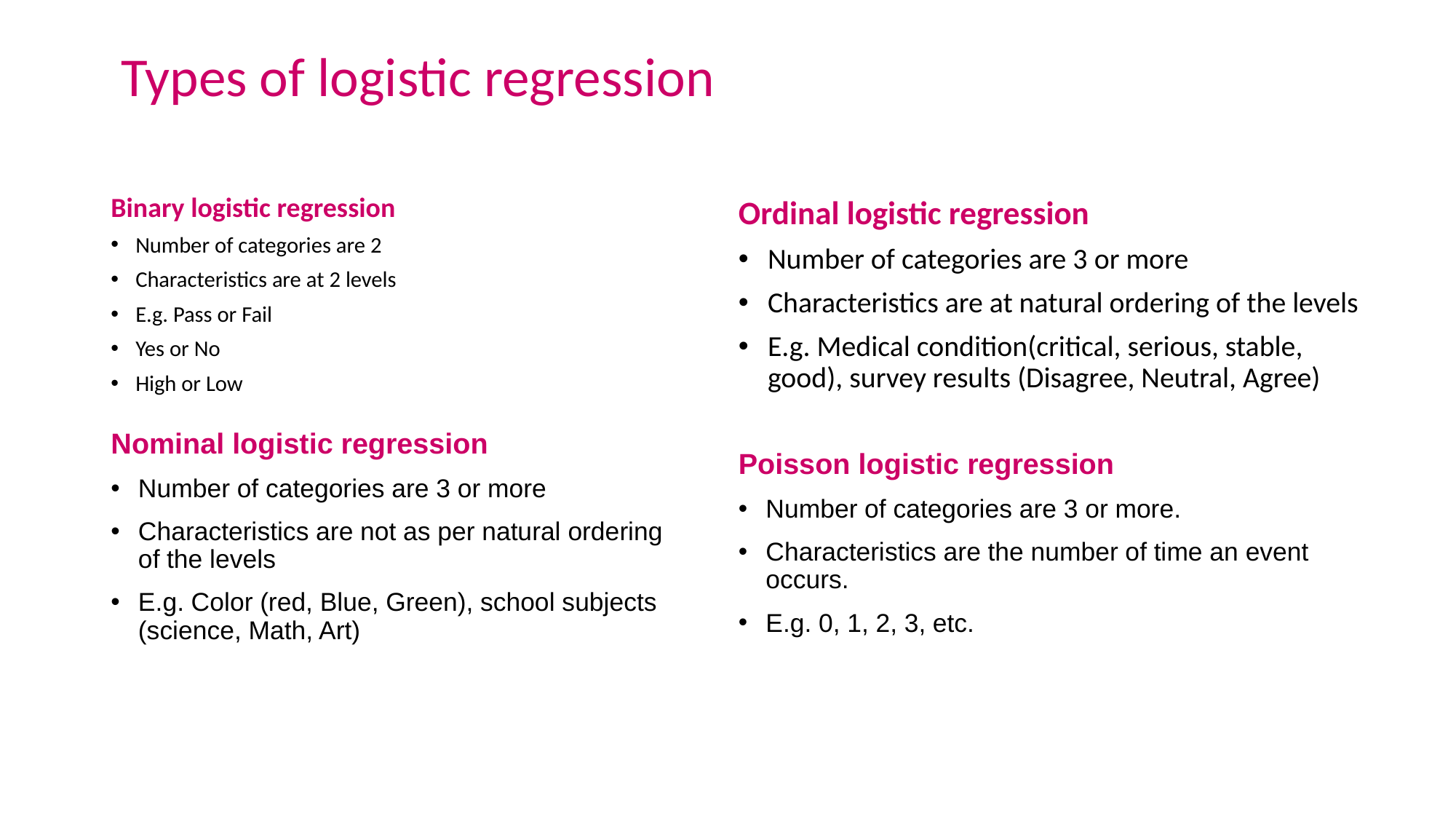

# Types of logistic regression
Binary logistic regression
Number of categories are 2
Characteristics are at 2 levels
E.g. Pass or Fail
Yes or No
High or Low
Ordinal logistic regression
Number of categories are 3 or more
Characteristics are at natural ordering of the levels
E.g. Medical condition(critical, serious, stable, good), survey results (Disagree, Neutral, Agree)
Nominal logistic regression
Number of categories are 3 or more
Characteristics are not as per natural ordering of the levels
E.g. Color (red, Blue, Green), school subjects (science, Math, Art)
Poisson logistic regression
Number of categories are 3 or more.
Characteristics are the number of time an event occurs.
E.g. 0, 1, 2, 3, etc.